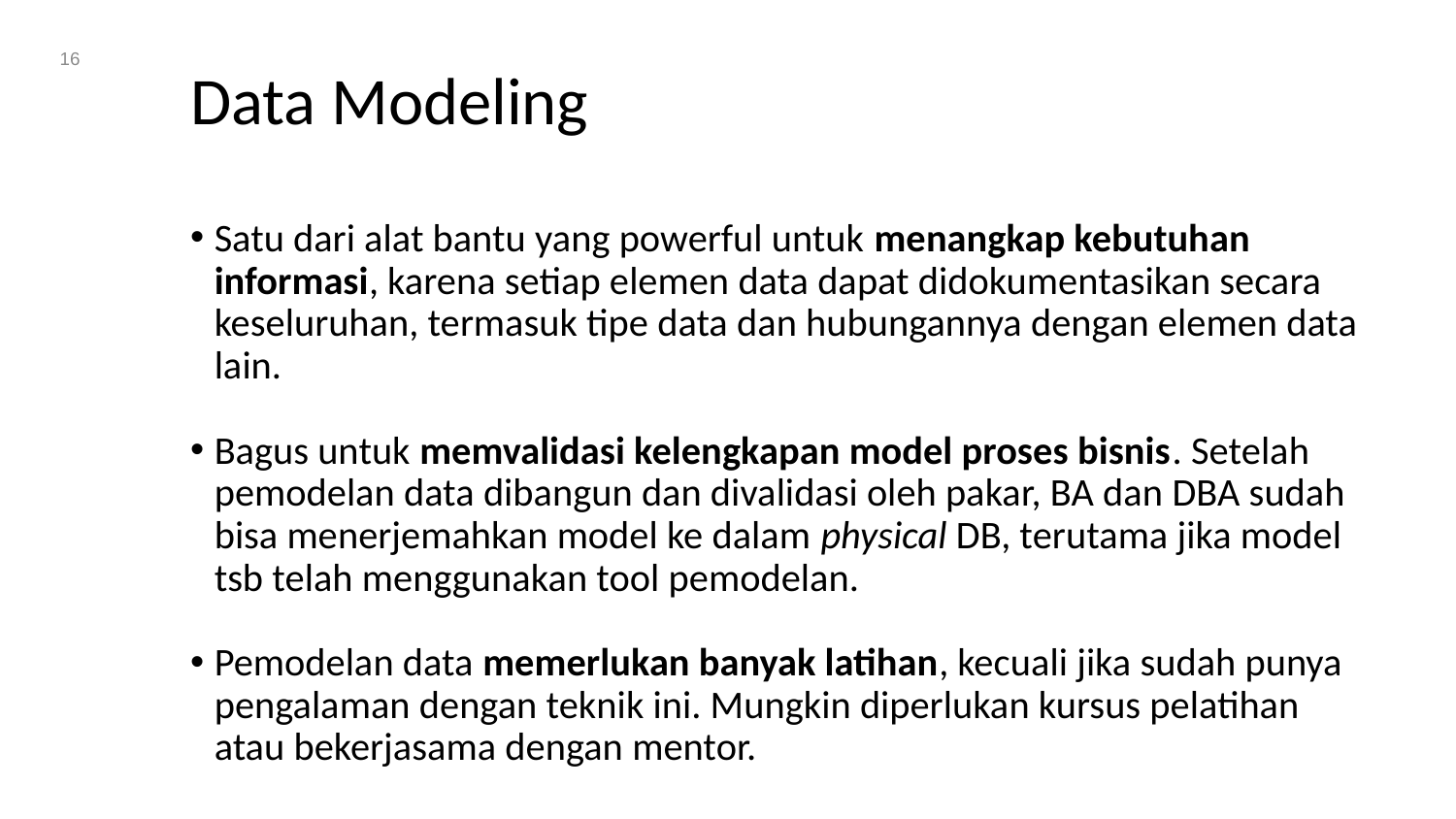

16
# Data Modeling
Satu dari alat bantu yang powerful untuk menangkap kebutuhan informasi, karena setiap elemen data dapat didokumentasikan secara keseluruhan, termasuk tipe data dan hubungannya dengan elemen data lain.

Bagus untuk memvalidasi kelengkapan model proses bisnis. Setelah pemodelan data dibangun dan divalidasi oleh pakar, BA dan DBA sudah bisa menerjemahkan model ke dalam physical DB, terutama jika model tsb telah menggunakan tool pemodelan.

Pemodelan data memerlukan banyak latihan, kecuali jika sudah punya pengalaman dengan teknik ini. Mungkin diperlukan kursus pelatihan atau bekerjasama dengan mentor.